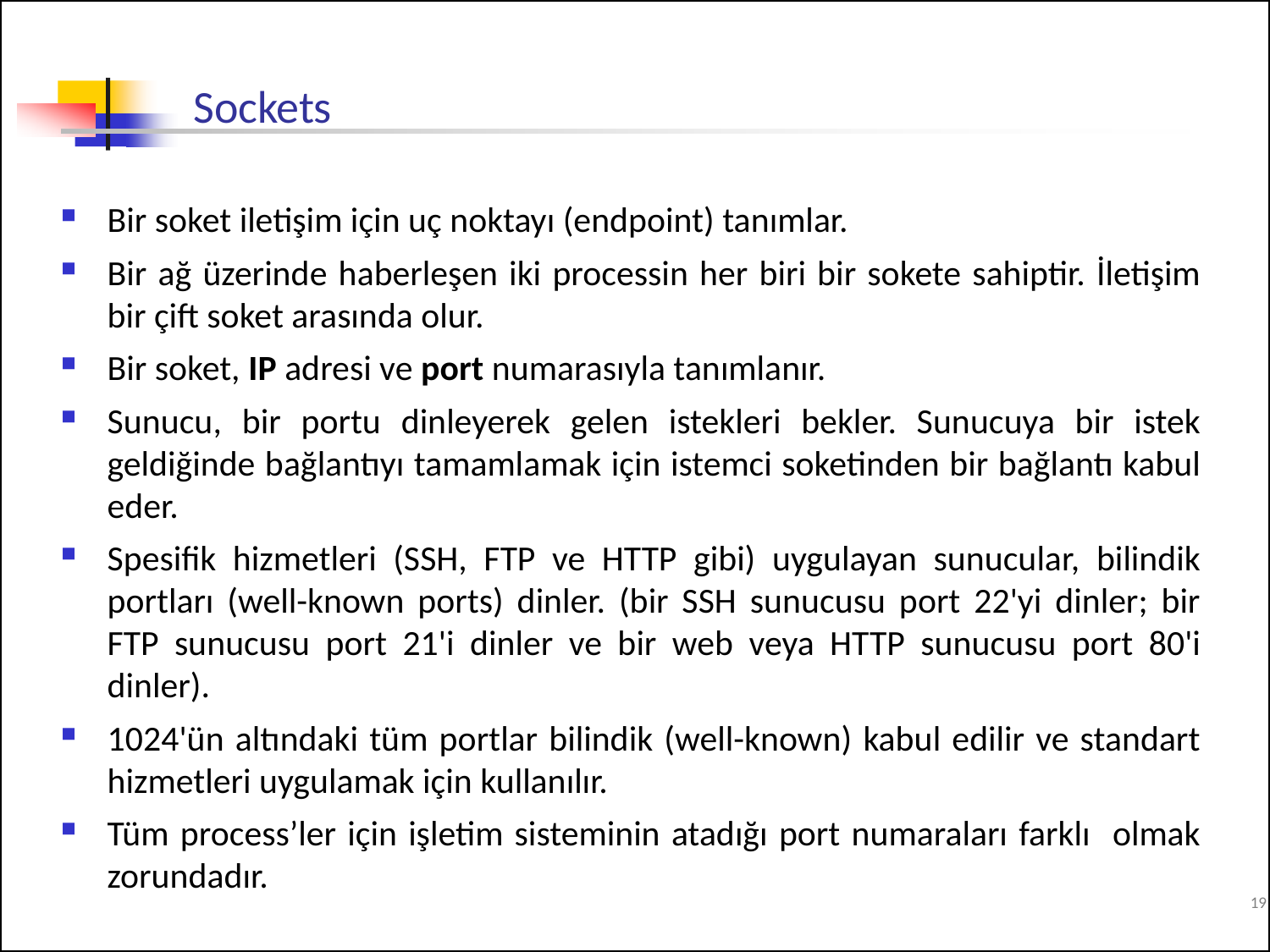

# Sockets
Bir soket iletişim için uç noktayı (endpoint) tanımlar.
Bir ağ üzerinde haberleşen iki processin her biri bir sokete sahiptir. İletişim bir çift soket arasında olur.
Bir soket, IP adresi ve port numarasıyla tanımlanır.
Sunucu, bir portu dinleyerek gelen istekleri bekler. Sunucuya bir istek geldiğinde bağlantıyı tamamlamak için istemci soketinden bir bağlantı kabul eder.
Spesifik hizmetleri (SSH, FTP ve HTTP gibi) uygulayan sunucular, bilindik portları (well-known ports) dinler. (bir SSH sunucusu port 22'yi dinler; bir FTP sunucusu port 21'i dinler ve bir web veya HTTP sunucusu port 80'i dinler).
1024'ün altındaki tüm portlar bilindik (well-known) kabul edilir ve standart hizmetleri uygulamak için kullanılır.
Tüm process’ler için işletim sisteminin atadığı port numaraları farklı  olmak zorundadır.

19